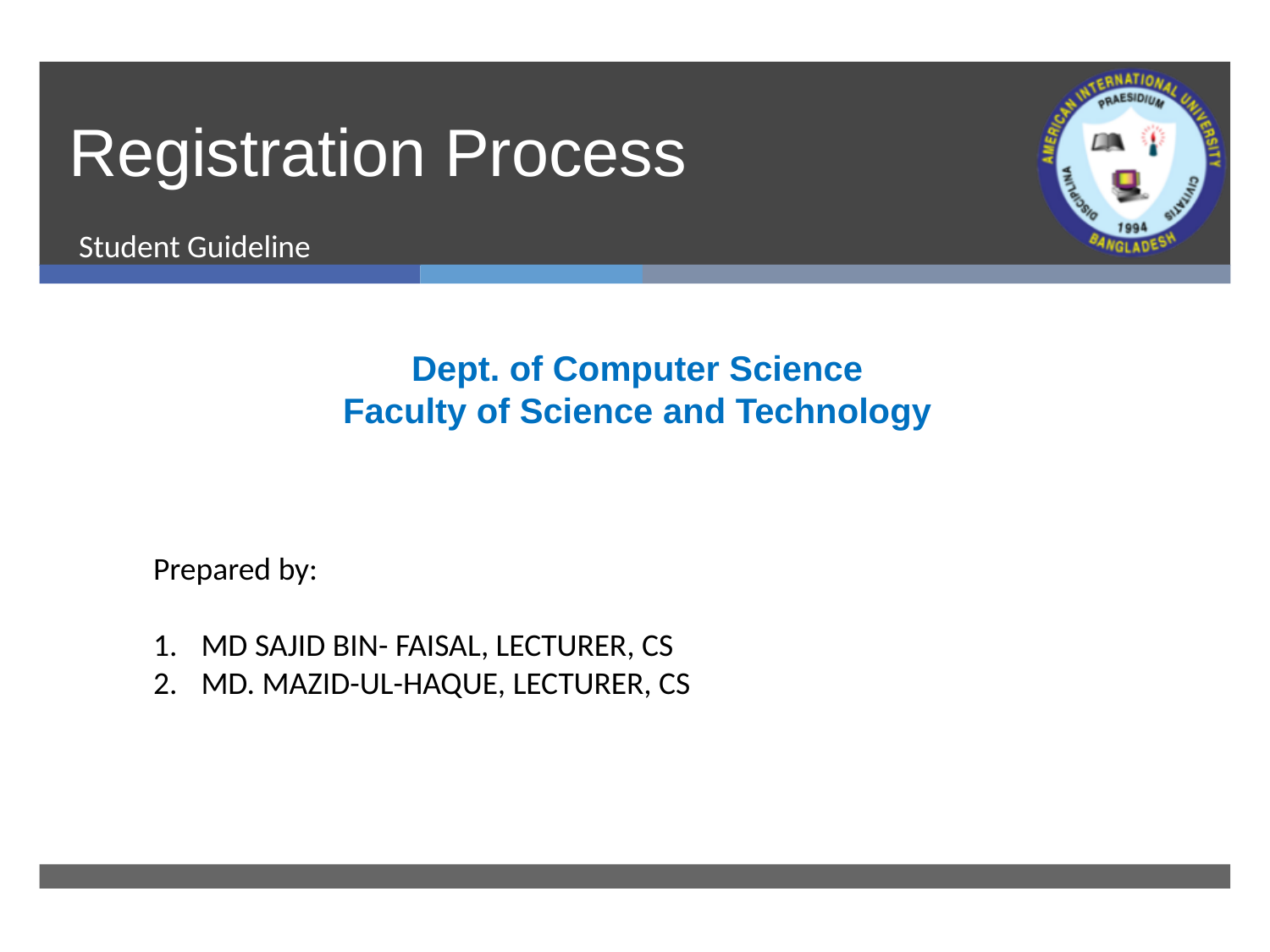

# Registration Process
Student Guideline

Dept. of Computer Science
Faculty of Science and Technology
Prepared by:

MD SAJID BIN- FAISAL, LECTURER, CS
MD. MAZID-UL-HAQUE, LECTURER, CS